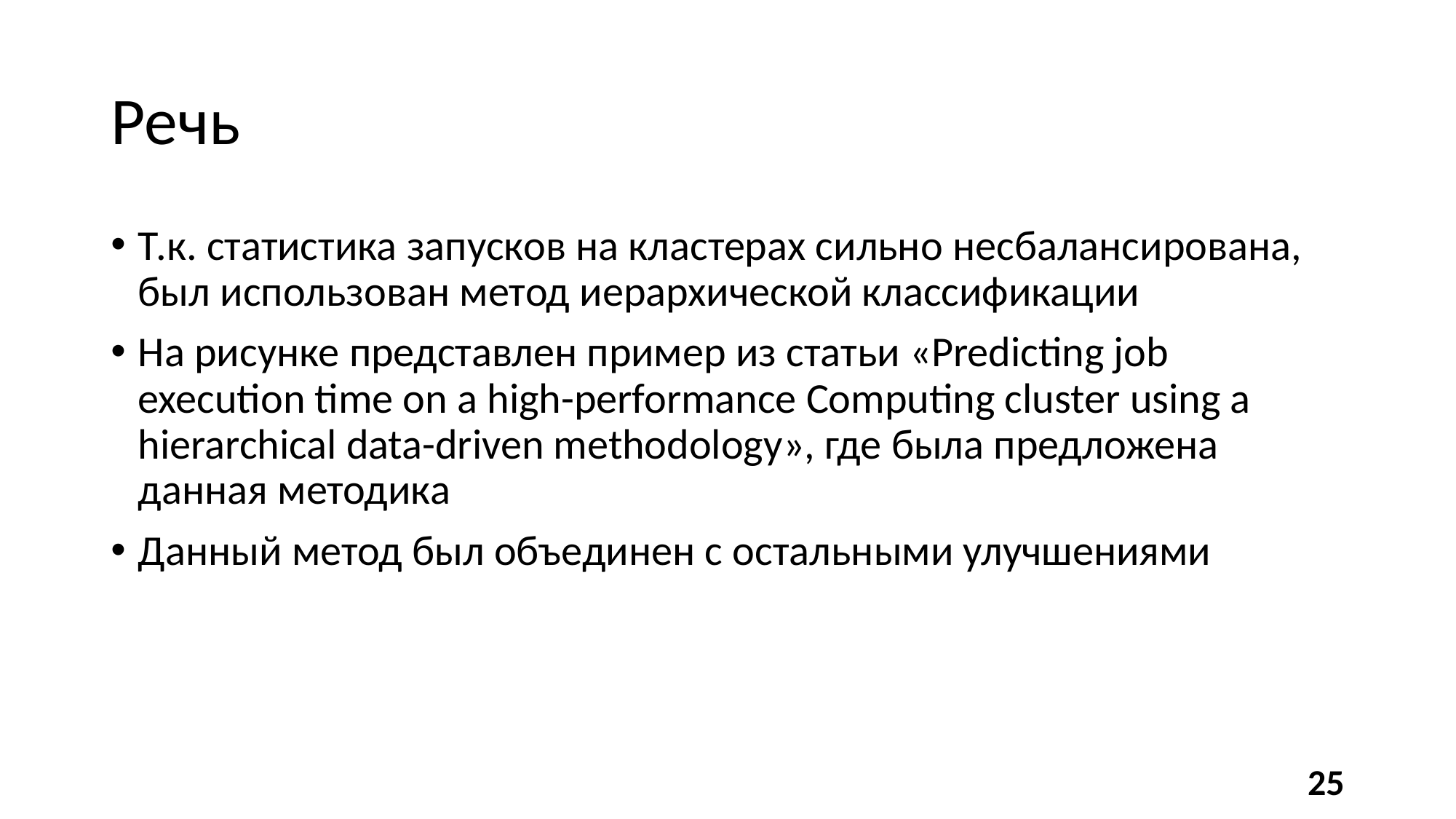

# Речь
Т.к. статистика запусков на кластерах сильно несбалансирована, был использован метод иерархической классификации
На рисунке представлен пример из статьи «Predicting job execution time on a high-performance Computing cluster using a hierarchical data-driven methodology», где была предложена данная методика
Данный метод был объединен с остальными улучшениями

25